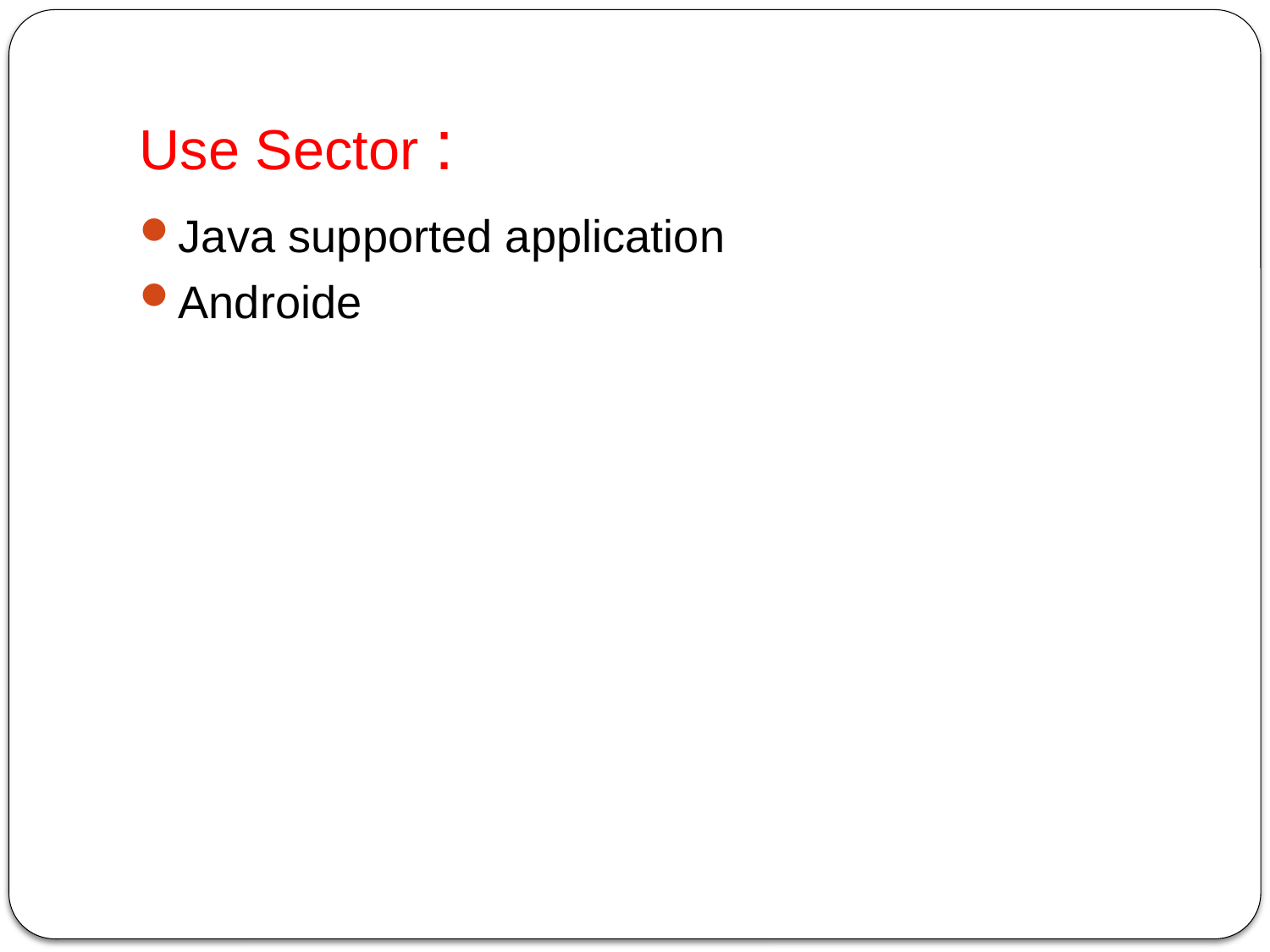

# Use Sector :
Java supported application
Androide